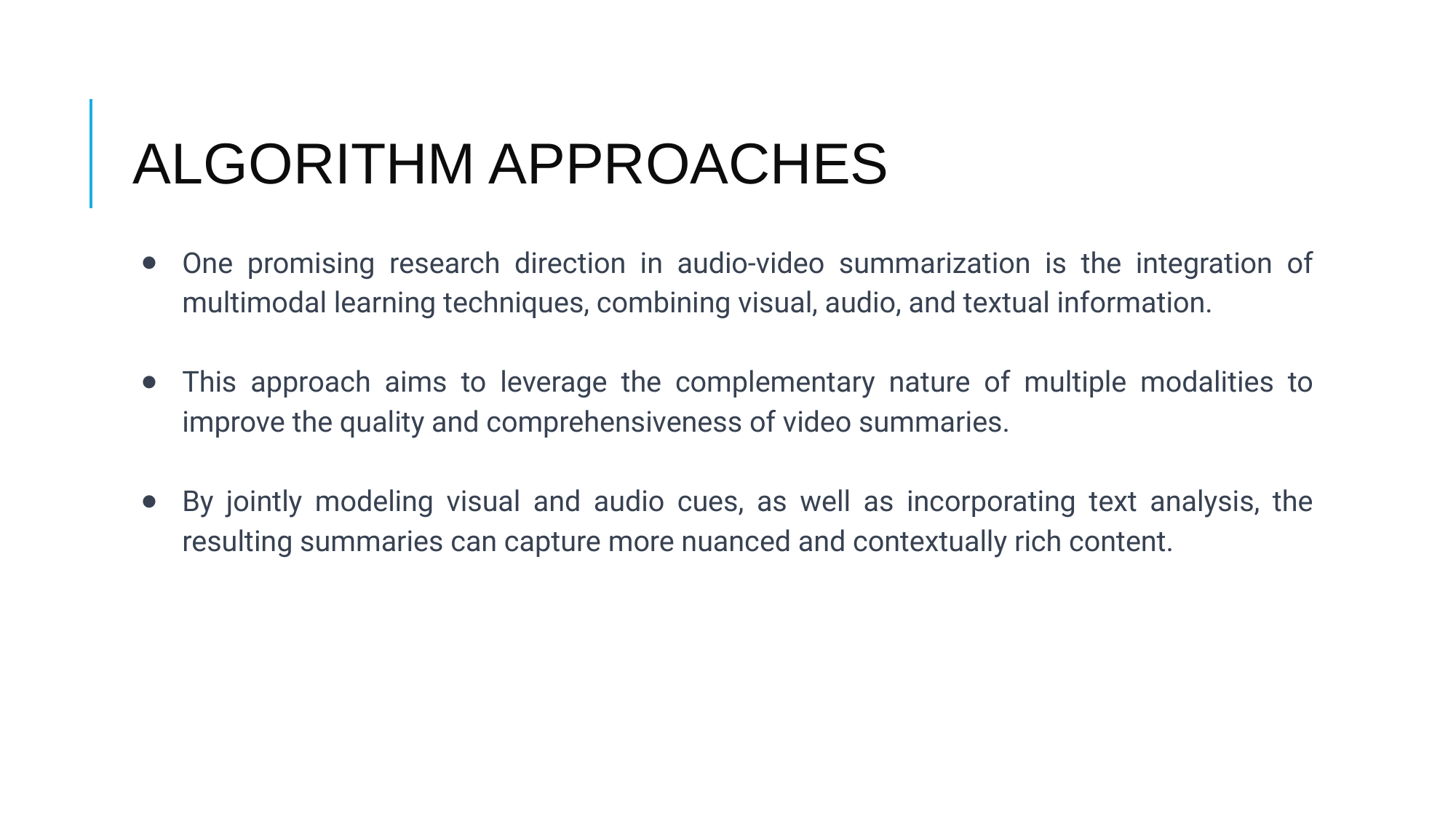

# ALGORITHM APPROACHES
One promising research direction in audio-video summarization is the integration of multimodal learning techniques, combining visual, audio, and textual information.

This approach aims to leverage the complementary nature of multiple modalities to improve the quality and comprehensiveness of video summaries.

By jointly modeling visual and audio cues, as well as incorporating text analysis, the resulting summaries can capture more nuanced and contextually rich content.